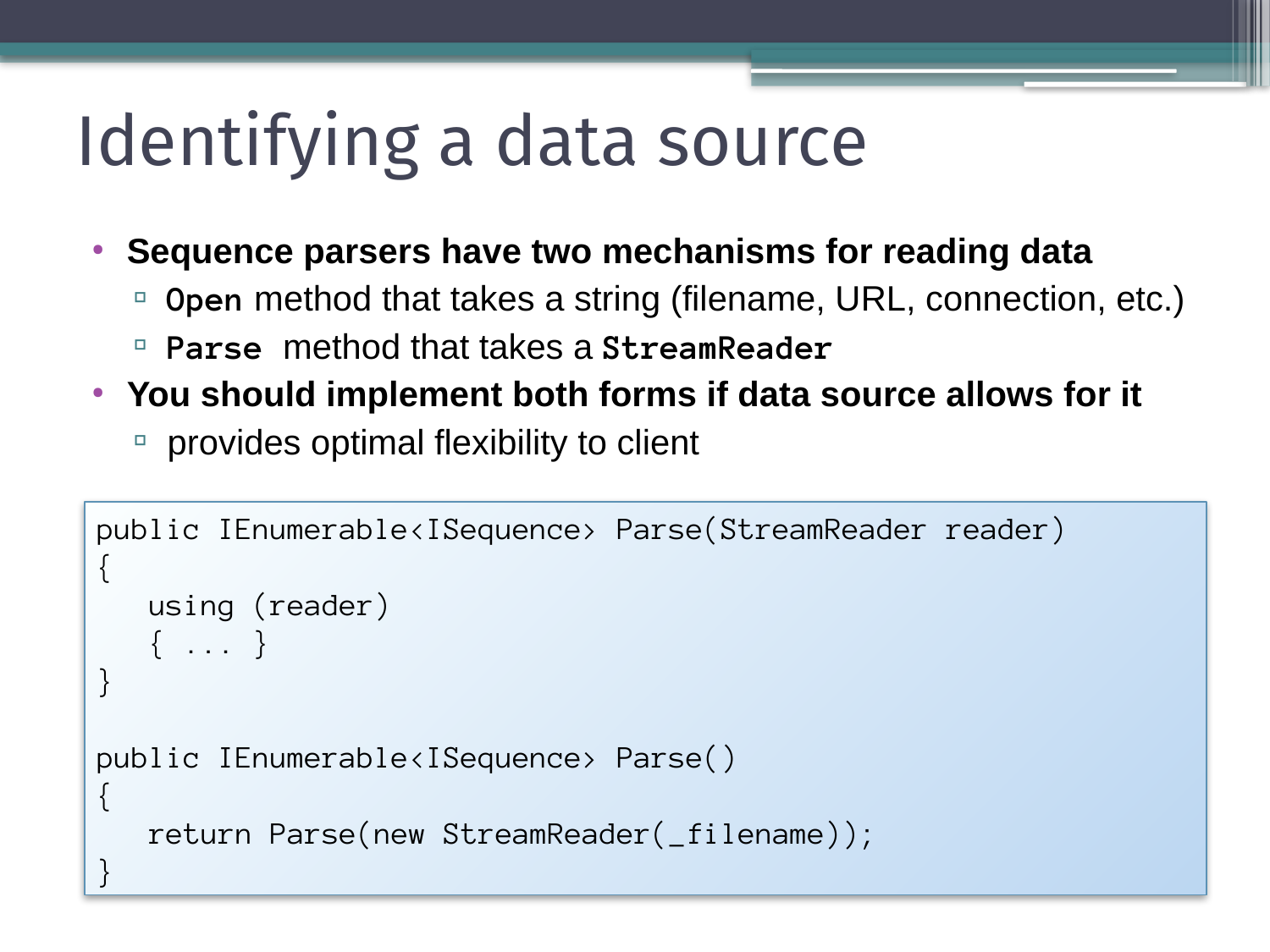

# Identifying a data source
Sequence parsers have two mechanisms for reading data
Open method that takes a string (filename, URL, connection, etc.)
Parse method that takes a StreamReader
You should implement both forms if data source allows for it
provides optimal flexibility to client
public IEnumerable<ISequence> Parse(StreamReader reader)
{
   using (reader)
   { ... }
}

public IEnumerable<ISequence> Parse()
{
   return Parse(new StreamReader(_filename));
}